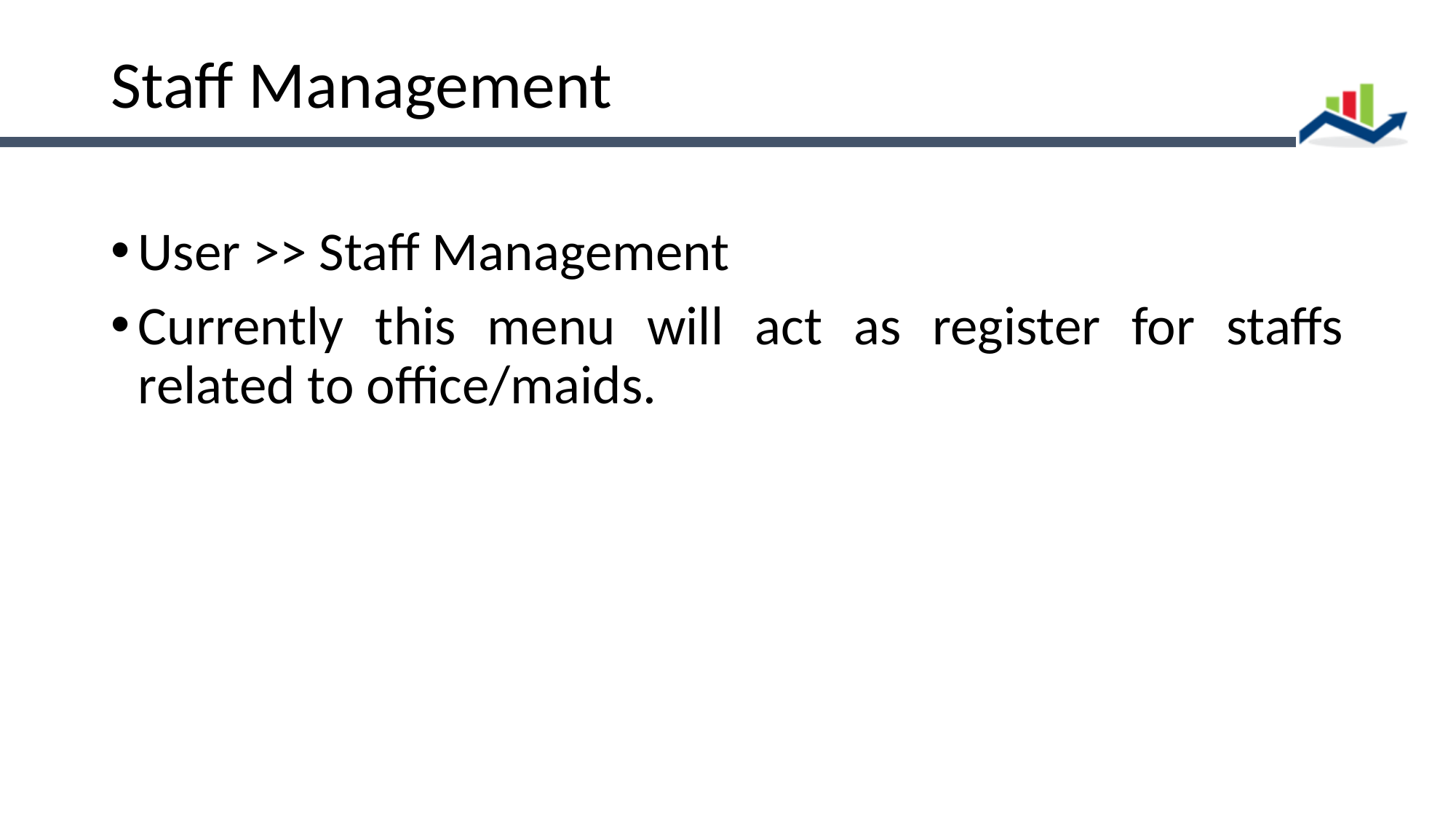

# Staff Management
User >> Staff Management
Currently this menu will act as register for staffs related to office/maids.